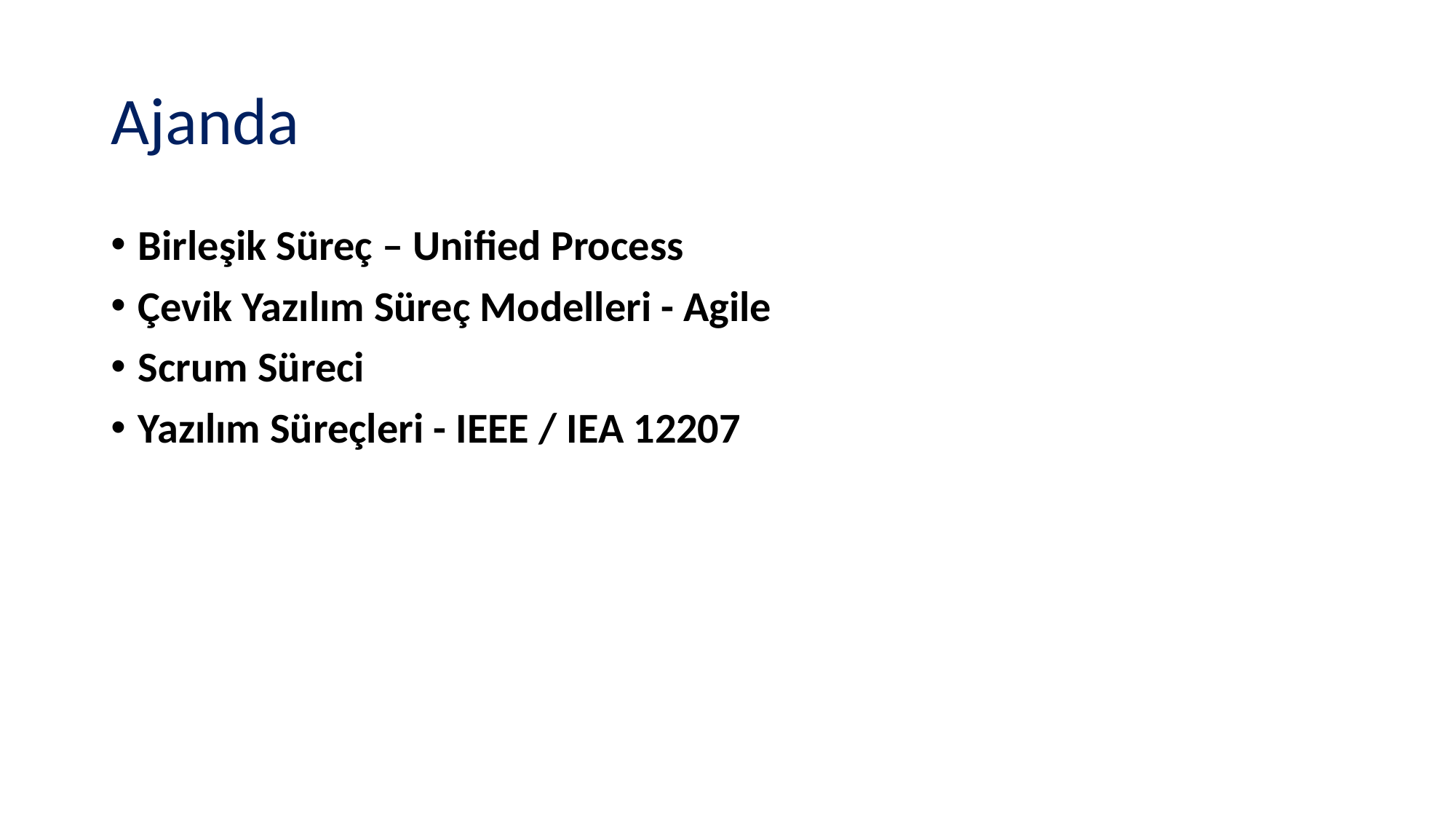

# Ajanda
Birleşik Süreç – Unified Process
Çevik Yazılım Süreç Modelleri - Agile
Scrum Süreci
Yazılım Süreçleri - IEEE / IEA 12207